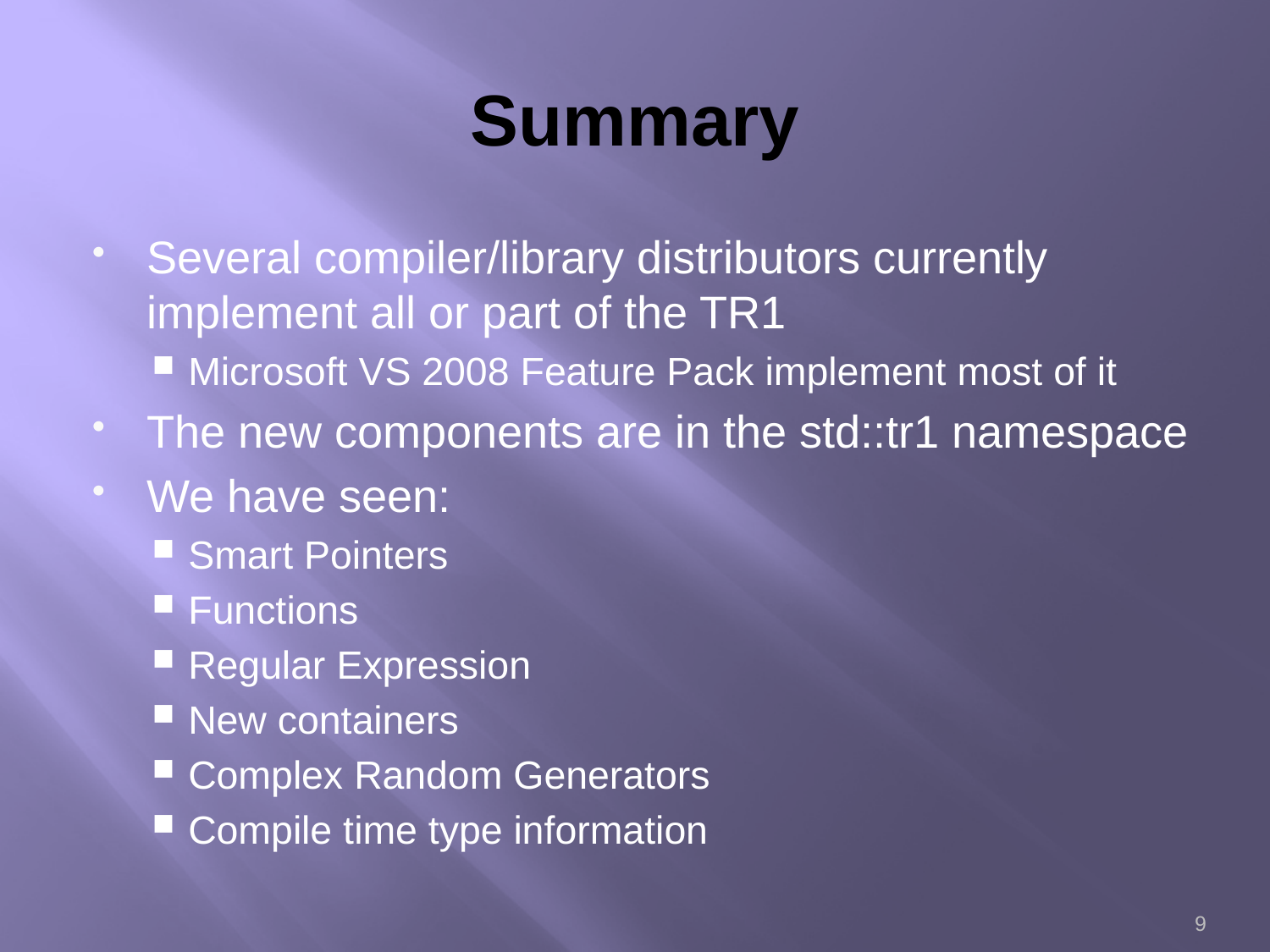

# Summary
Several compiler/library distributors currently implement all or part of the TR1
Microsoft VS 2008 Feature Pack implement most of it
The new components are in the std::tr1 namespace
We have seen:
Smart Pointers
Functions
Regular Expression
New containers
Complex Random Generators
Compile time type information

9